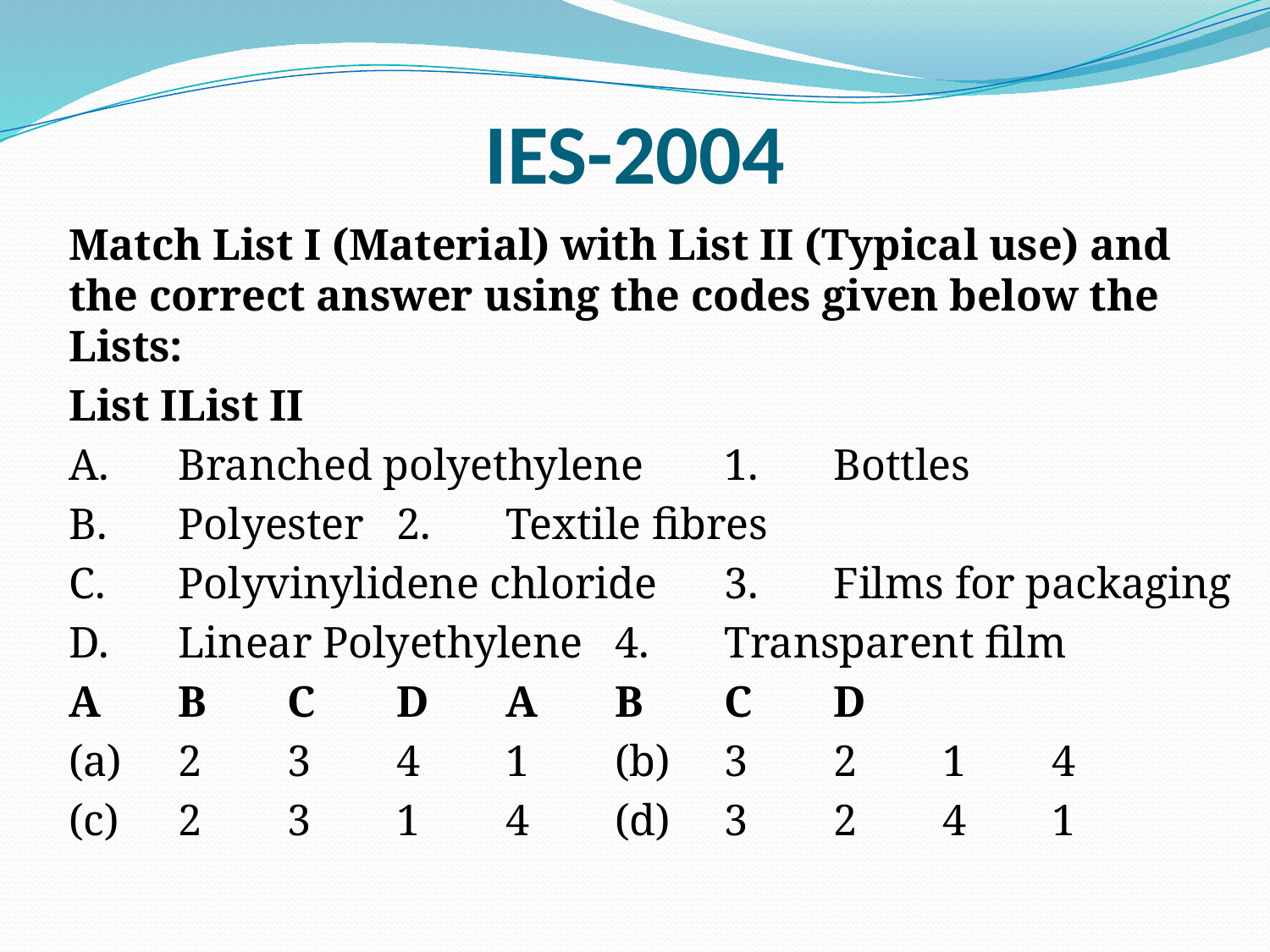

# IES-2004
	Match List I (Material) with List II (Typical use) and the correct answer using the codes given below the Lists:
	List I				List II
	A.	Branched polyethylene 	1.	Bottles
	B.	Polyester			2.	Textile fibres
	C.	Polyvinylidene chloride 	3.	Films for packaging
	D.	Linear Polyethylene 	4.	Transparent film
		A	B	C	D		A	B	C	D
	(a) 	2 	3 	4 	1 	(b) 	3 	2 	1	4
	(c) 	2 	3 	1 	4 	(d) 	3	2	4	1